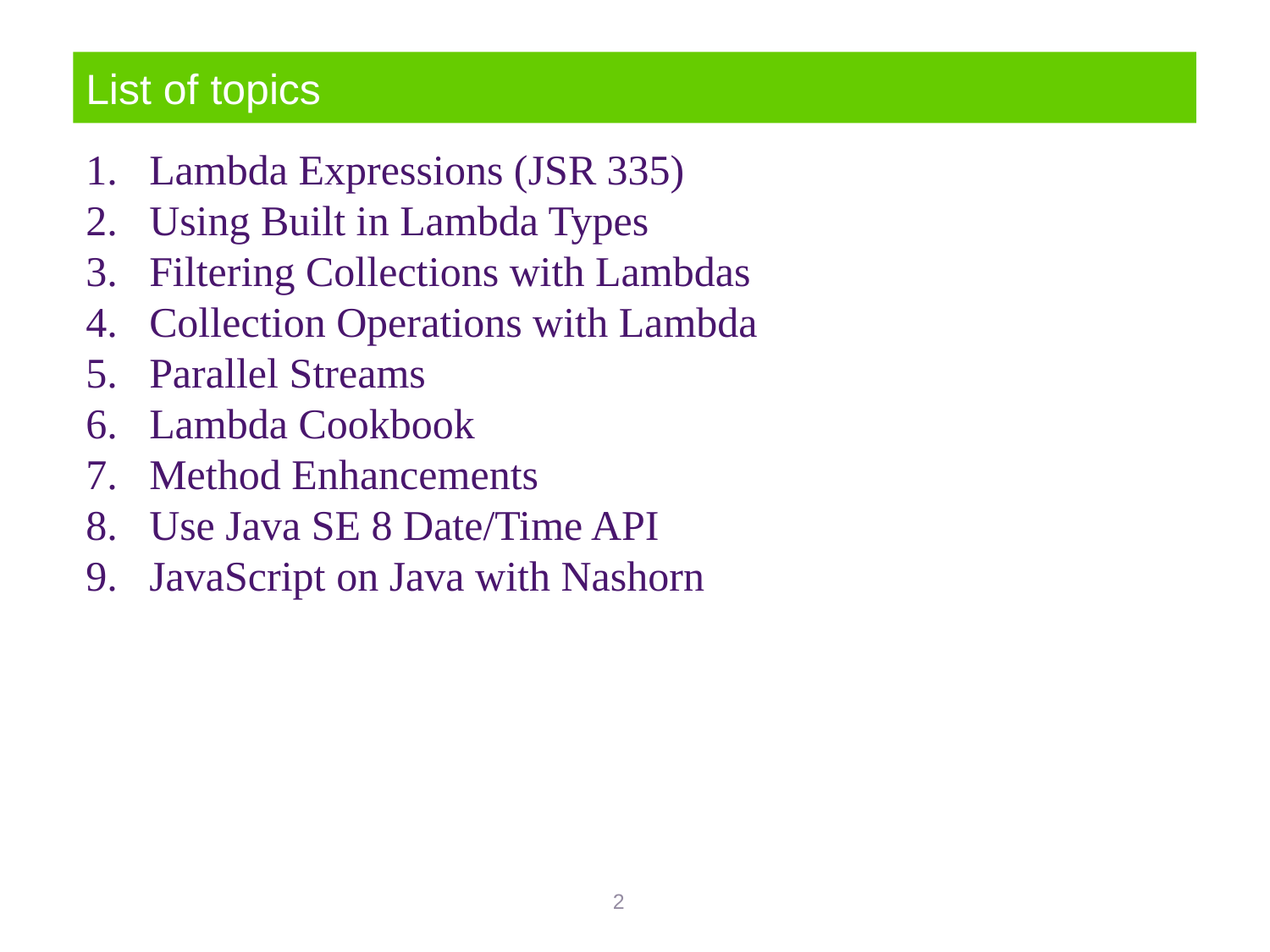

# List of topics
Lambda Expressions (JSR 335)
Using Built in Lambda Types
Filtering Collections with Lambdas
Collection Operations with Lambda
Parallel Streams
Lambda Cookbook
Method Enhancements
Use Java SE 8 Date/Time API
JavaScript on Java with Nashorn